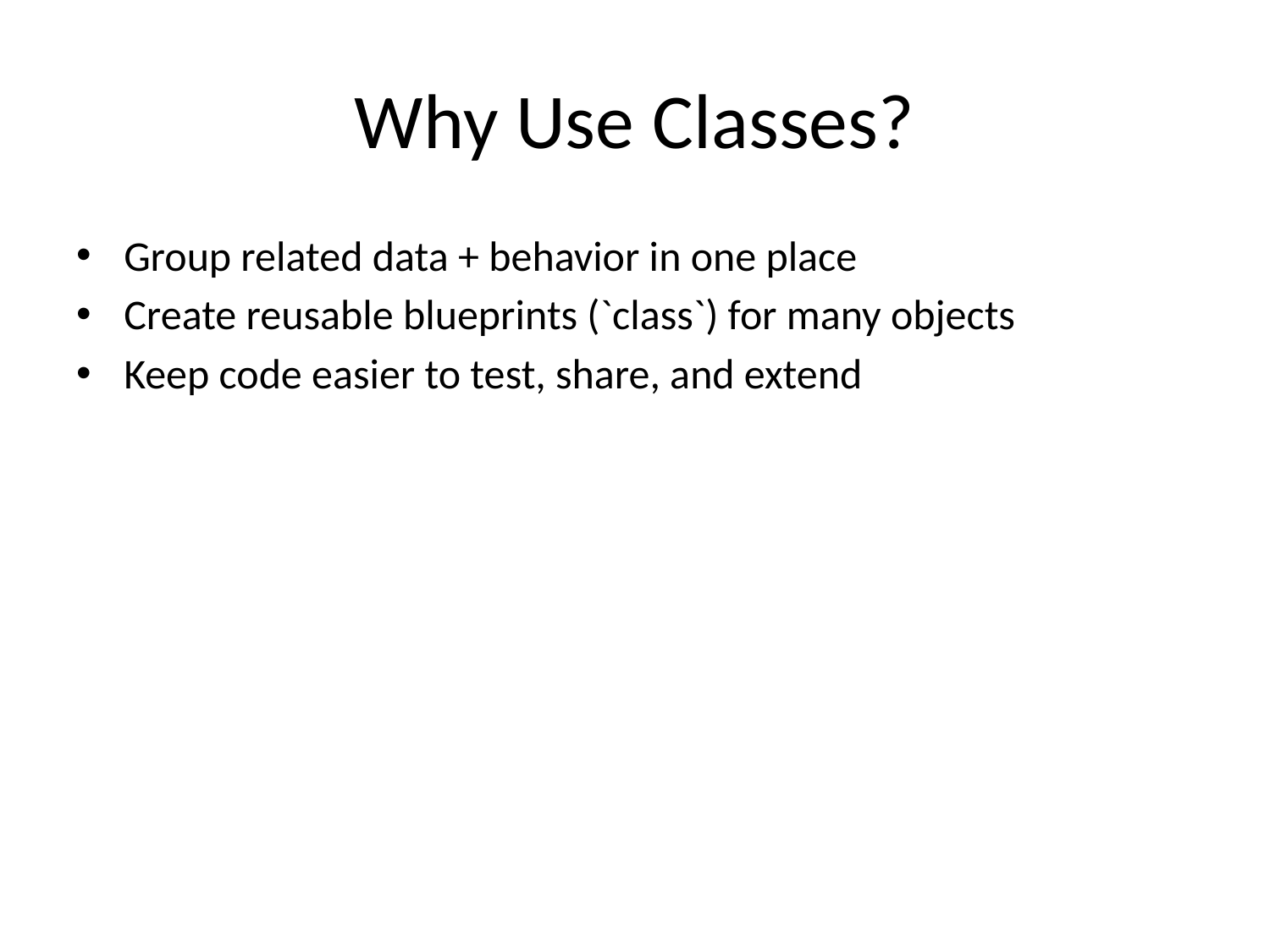

# Why Use Classes?
Group related data + behavior in one place
Create reusable blueprints (`class`) for many objects
Keep code easier to test, share, and extend